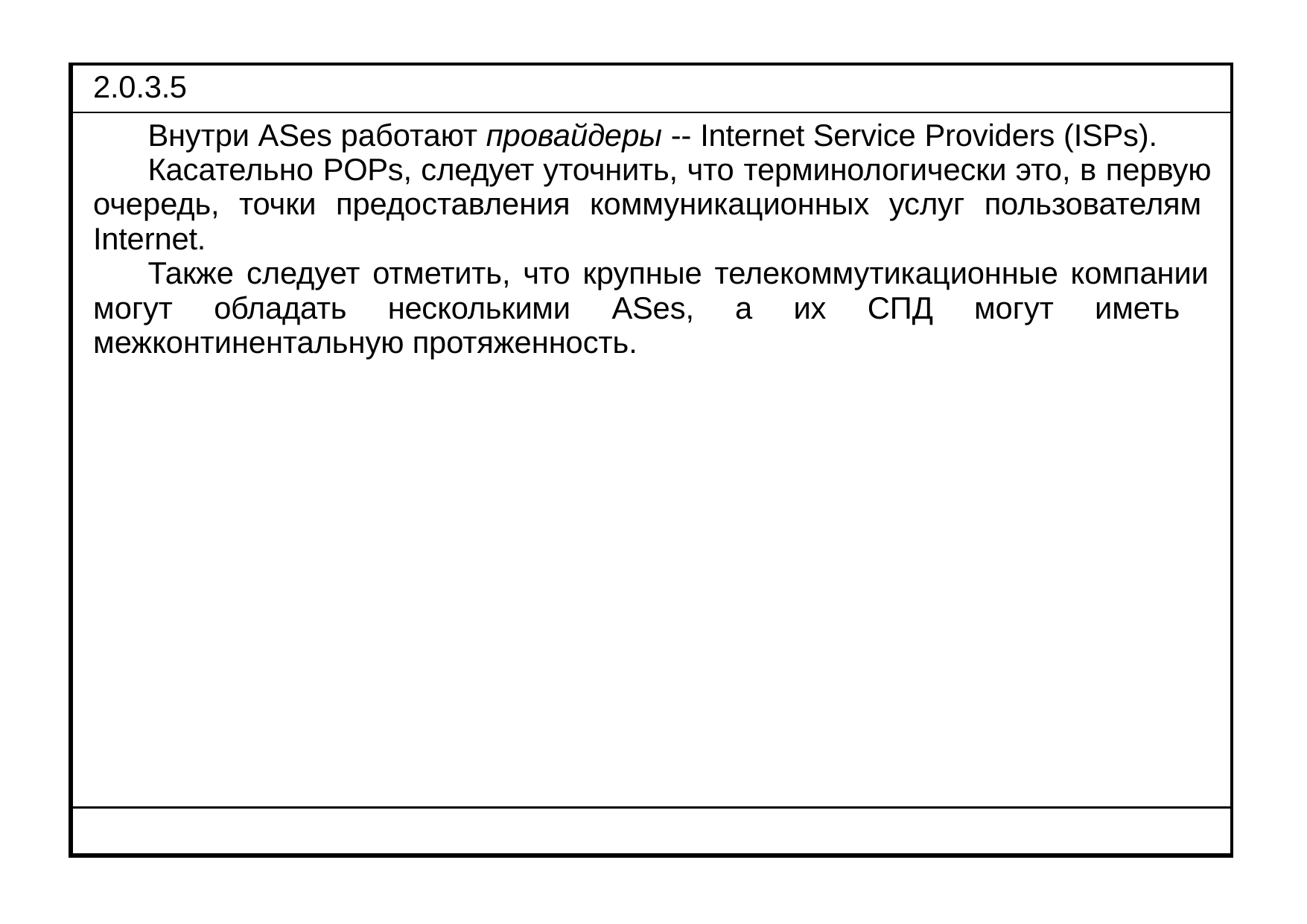

| 2.0.3.5 |
| --- |
| Внутри ASes работают провайдеры -- Internet Service Providers (ISPs). Касательно POPs, следует уточнить, что терминологически это, в первую очередь, точки предоставления коммуникационных услуг пользователям Internet. Также следует отметить, что крупные телекоммутикационные компании могут обладать несколькими ASes, а их СПД могут иметь межконтинентальную протяженность. |
|  |